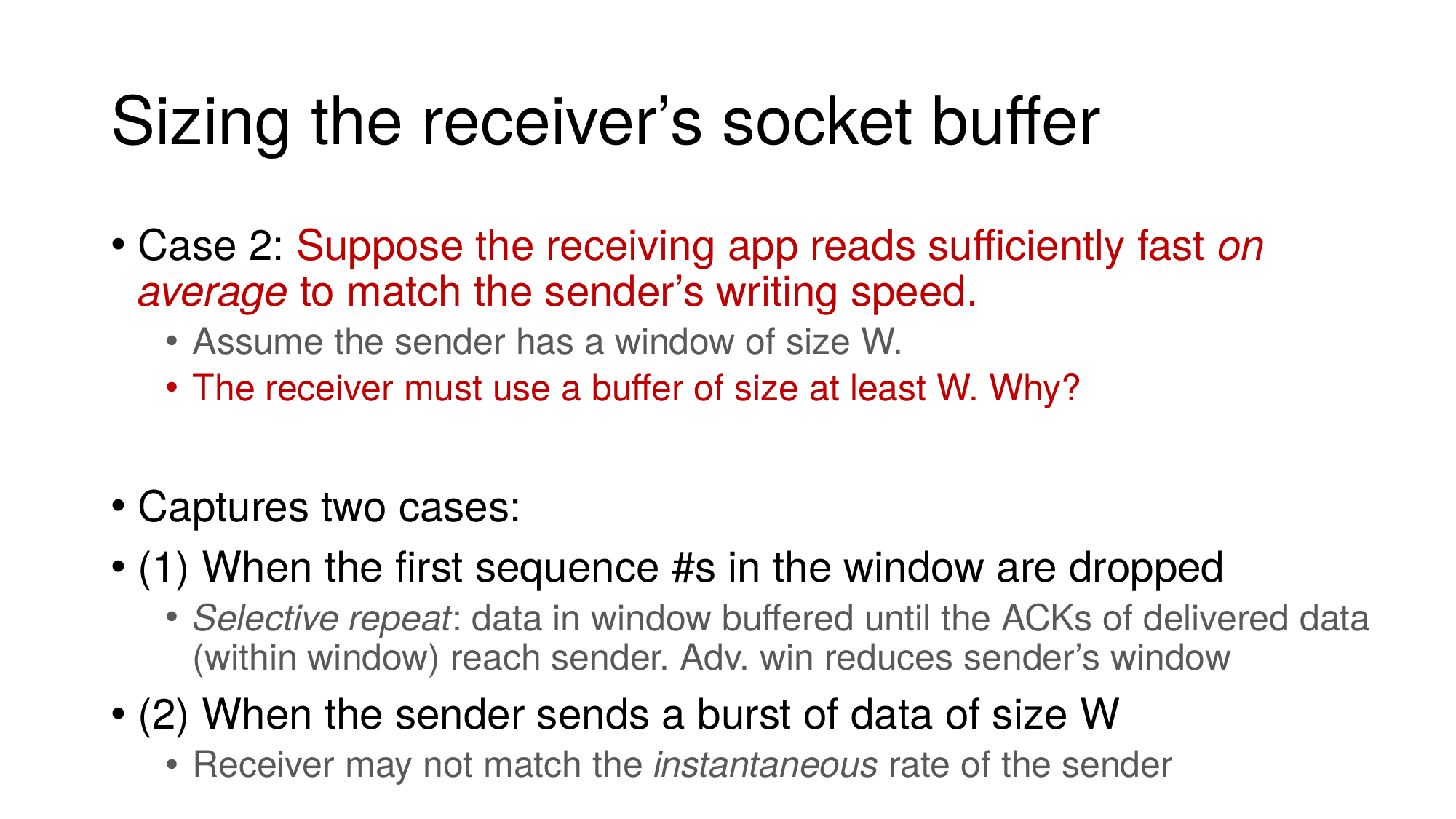

# Sizing the receiver’s socket buffer
Case 2: Suppose the receiving app reads sufficiently fast on average to match the sender’s writing speed.
Assume the sender has a window of size W.
The receiver must use a buffer of size at least W. Why?

Captures two cases:
(1) When the first sequence #s in the window are dropped
Selective repeat: data in window buffered until the ACKs of delivered data (within window) reach sender. Adv. win reduces sender’s window
(2) When the sender sends a burst of data of size W
Receiver may not match the instantaneous rate of the sender